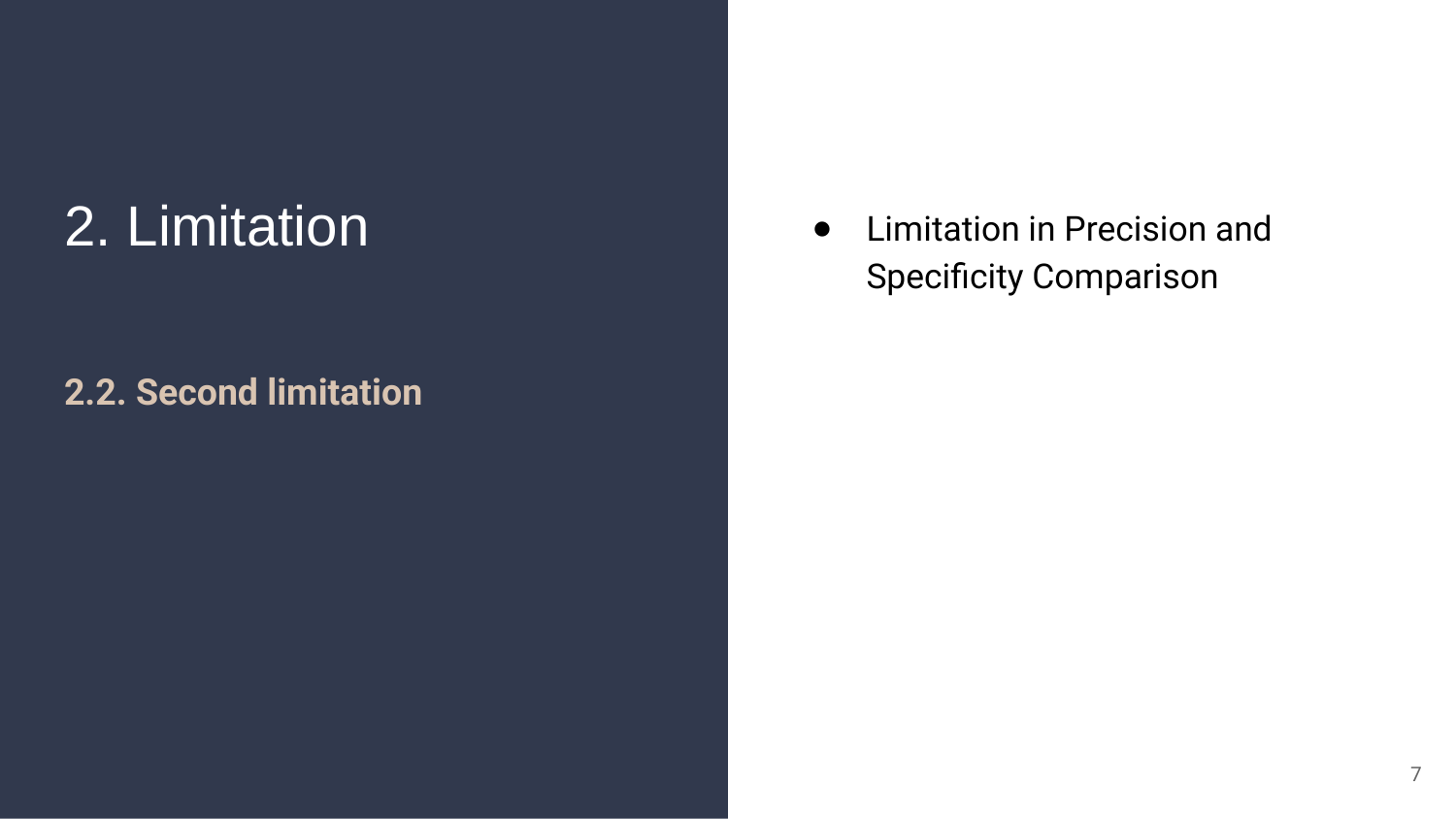

# 2. Limitation
Limitation in Precision and Specificity Comparison
2.2. Second limitation
7